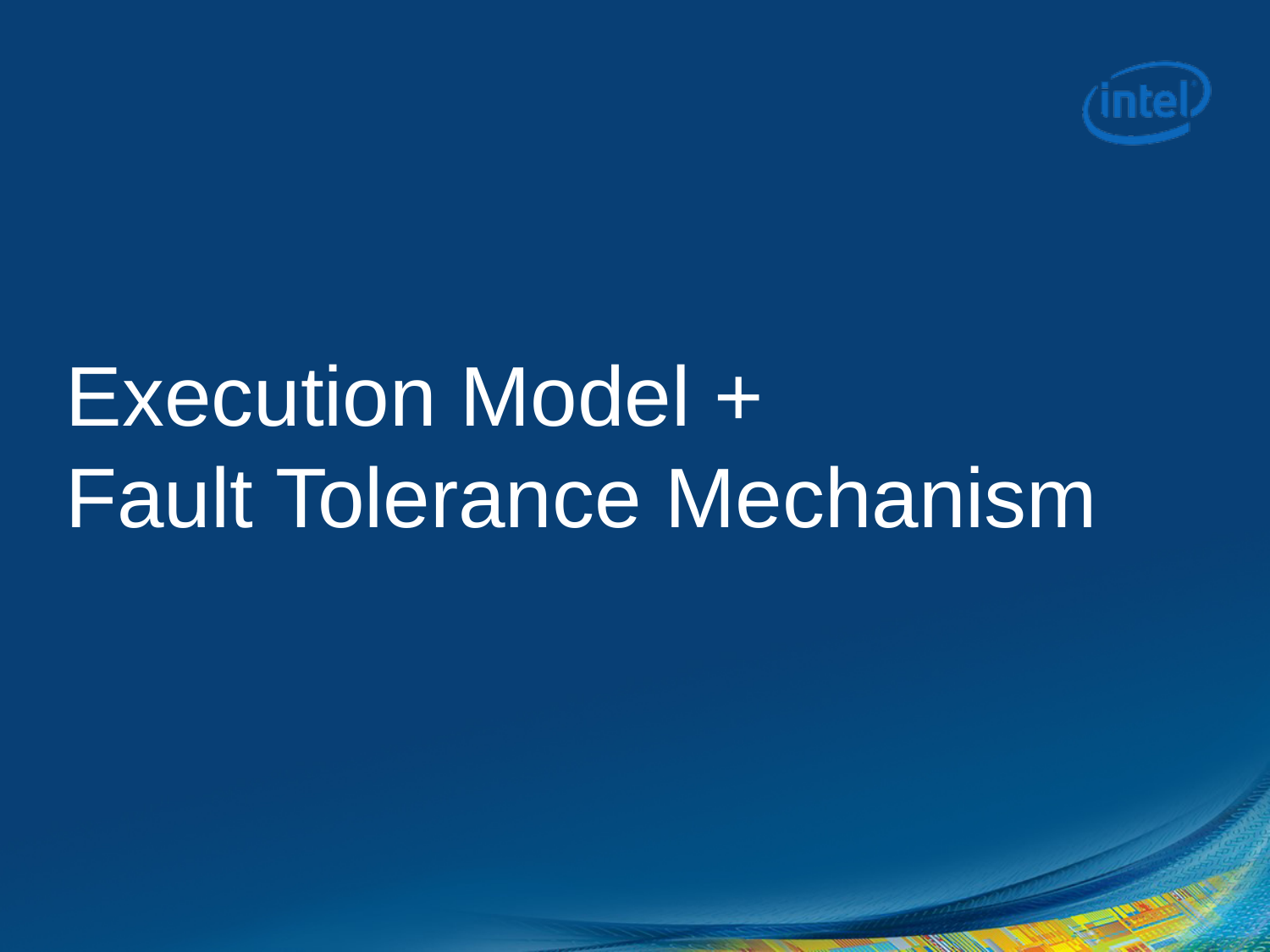

# Execution Model + Fault Tolerance Mechanism